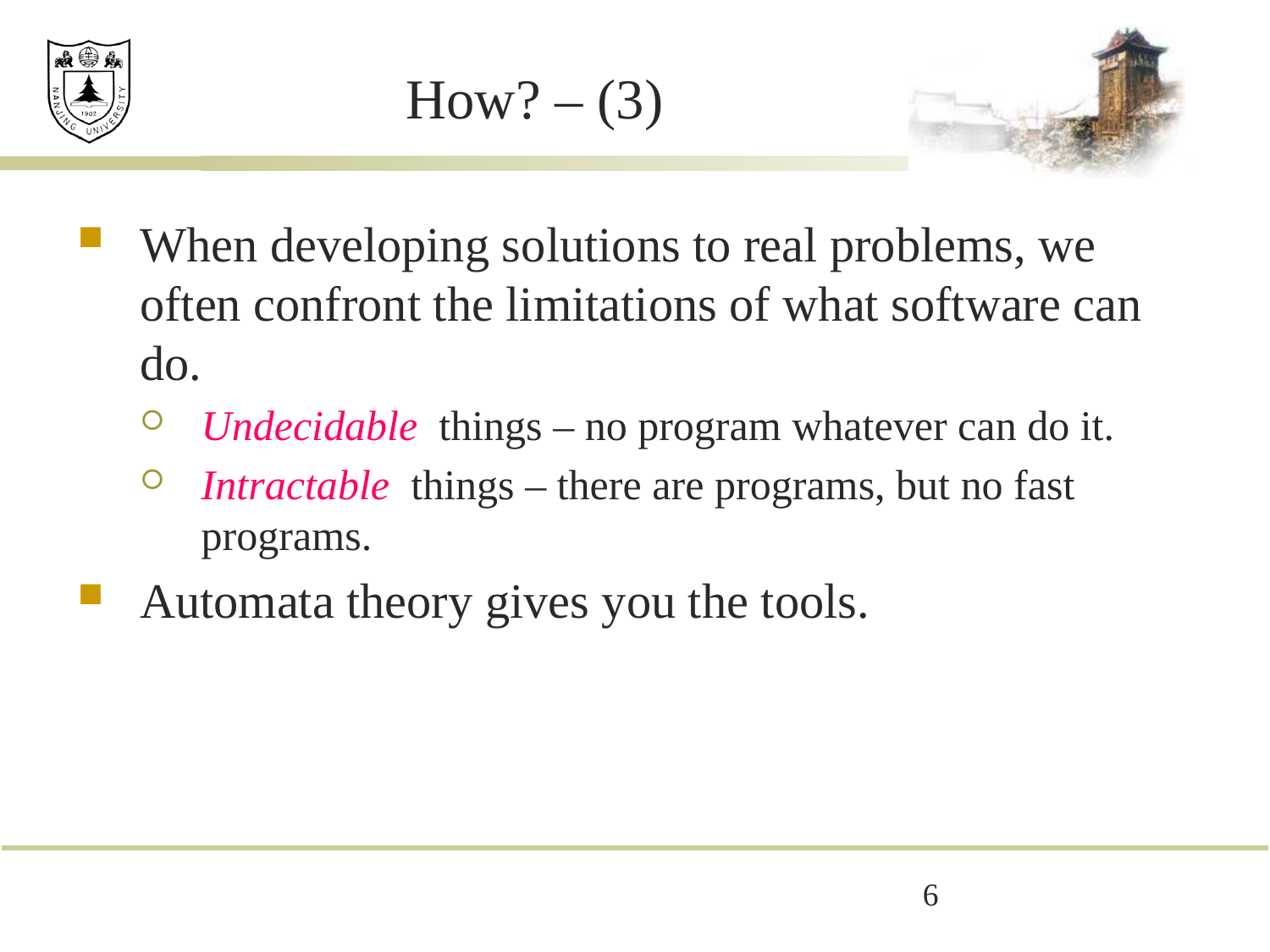

# How? – (3)
When developing solutions to real problems, we often confront the limitations of what software can do.
Undecidable  things – no program whatever can do it.
Intractable  things – there are programs, but no fast programs.
Automata theory gives you the tools.
6